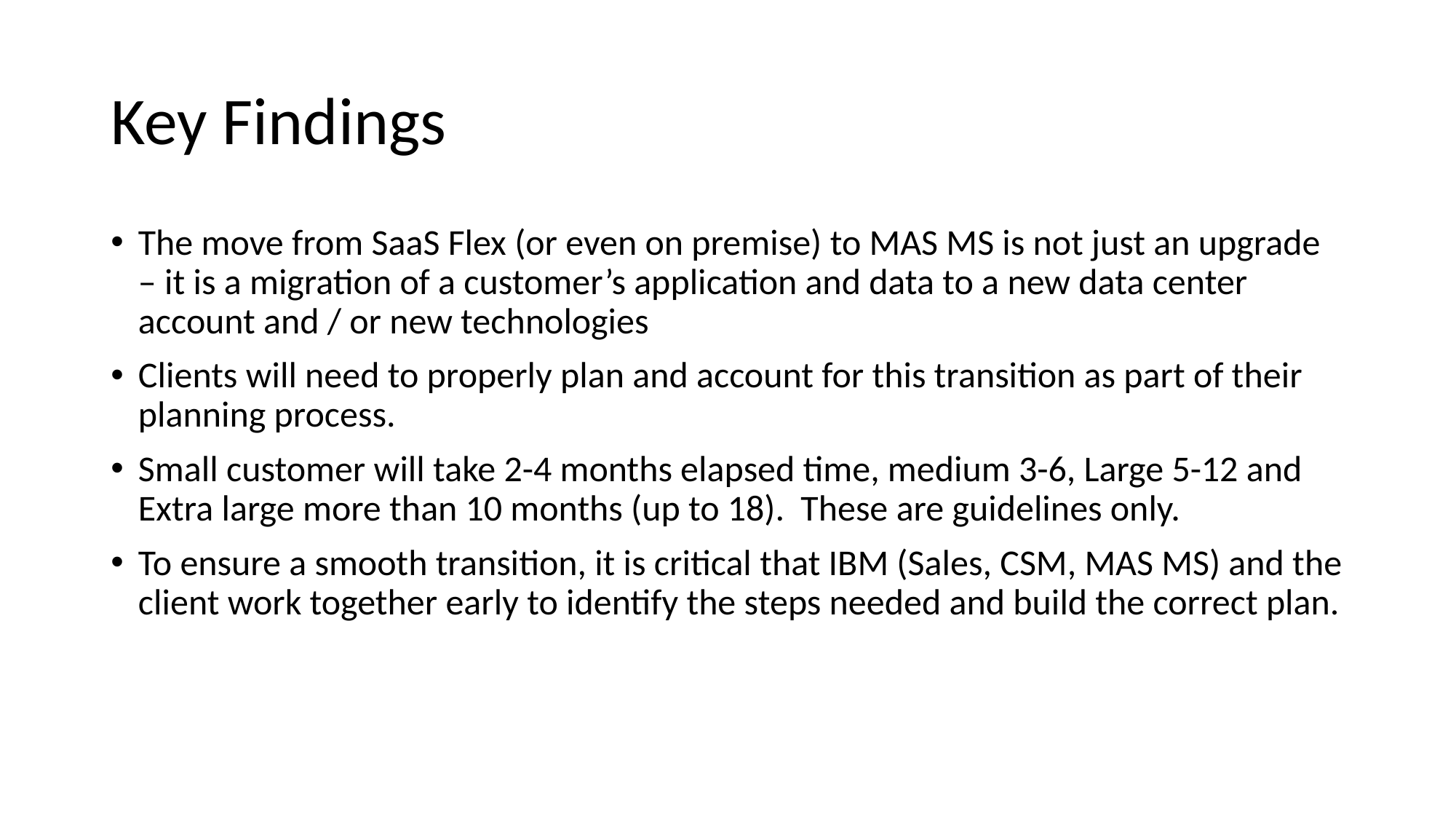

# Key Findings
The move from SaaS Flex (or even on premise) to MAS MS is not just an upgrade – it is a migration of a customer’s application and data to a new data center account and / or new technologies
Clients will need to properly plan and account for this transition as part of their planning process.
Small customer will take 2-4 months elapsed time, medium 3-6, Large 5-12 and Extra large more than 10 months (up to 18).  These are guidelines only.
To ensure a smooth transition, it is critical that IBM (Sales, CSM, MAS MS) and the client work together early to identify the steps needed and build the correct plan.